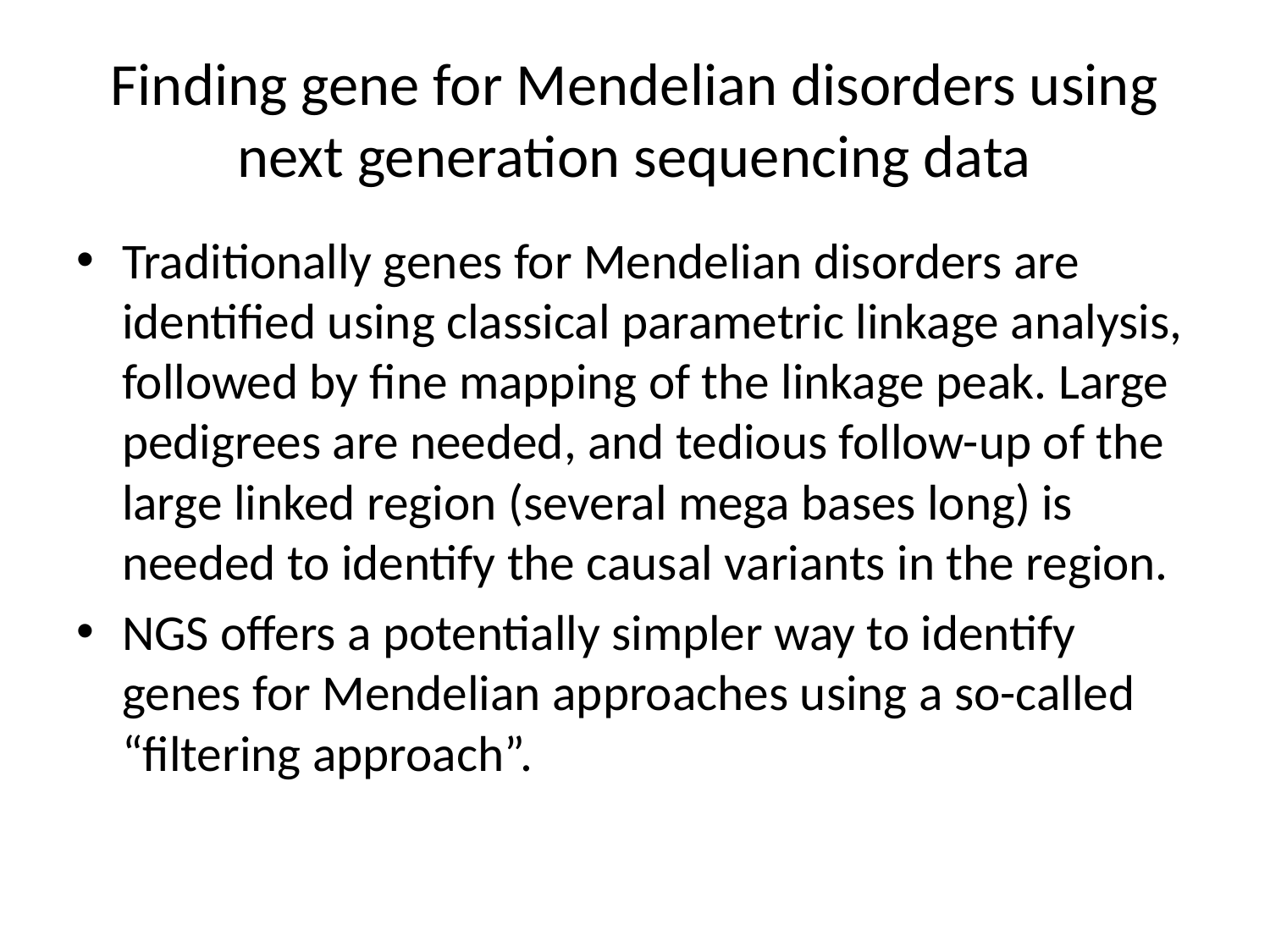

# Finding gene for Mendelian disorders using next generation sequencing data
Traditionally genes for Mendelian disorders are identified using classical parametric linkage analysis, followed by fine mapping of the linkage peak. Large pedigrees are needed, and tedious follow-up of the large linked region (several mega bases long) is needed to identify the causal variants in the region.
NGS offers a potentially simpler way to identify genes for Mendelian approaches using a so-called “filtering approach”.